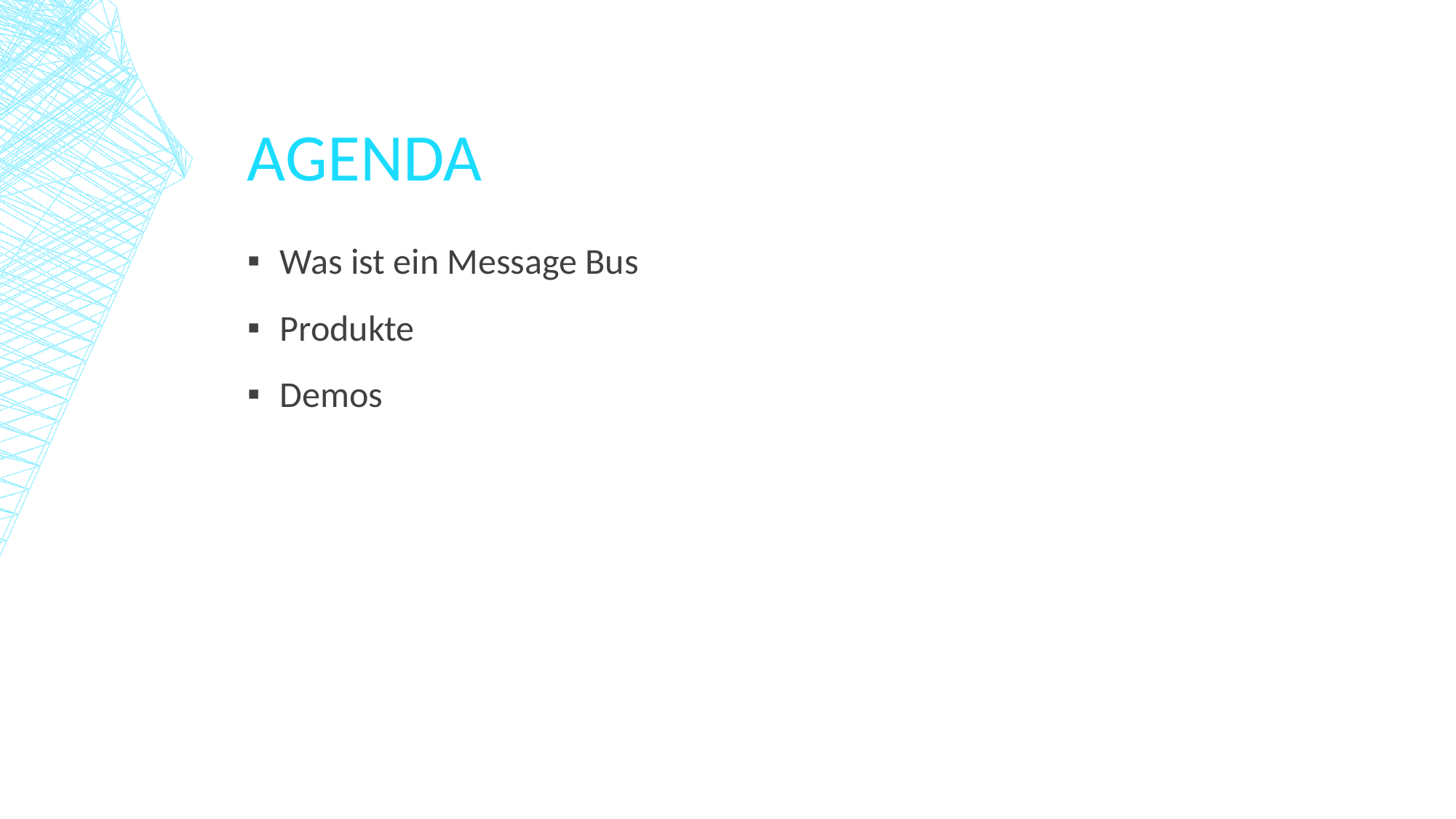

# Agenda
Was ist ein Message Bus
Produkte
Demos